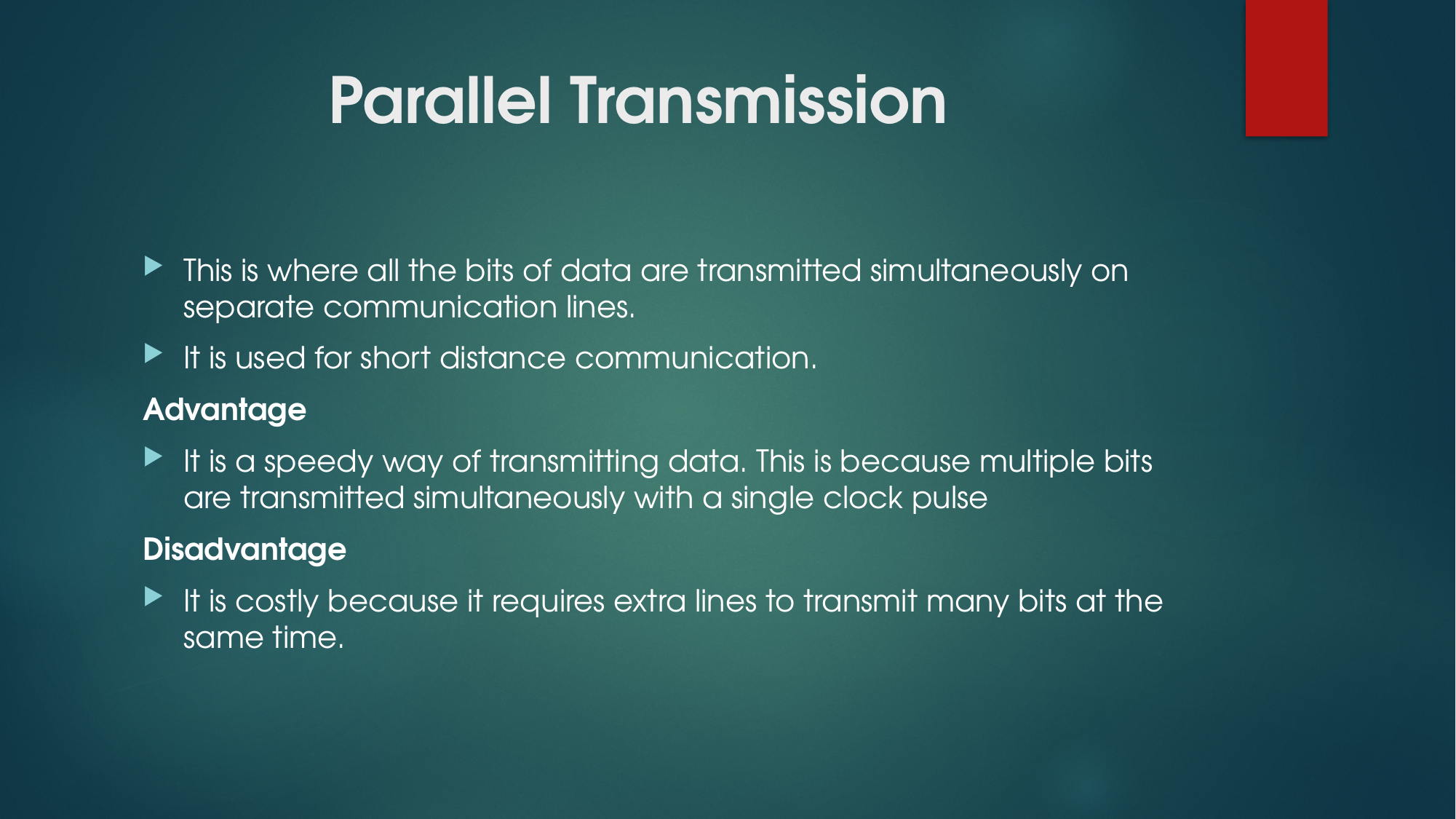

# Parallel Transmission
This is where all the bits of data are transmitted simultaneously on separate communication lines.
It is used for short distance communication.
Advantage
It is a speedy way of transmitting data. This is because multiple bits are transmitted simultaneously with a single clock pulse
Disadvantage
It is costly because it requires extra lines to transmit many bits at the same time.